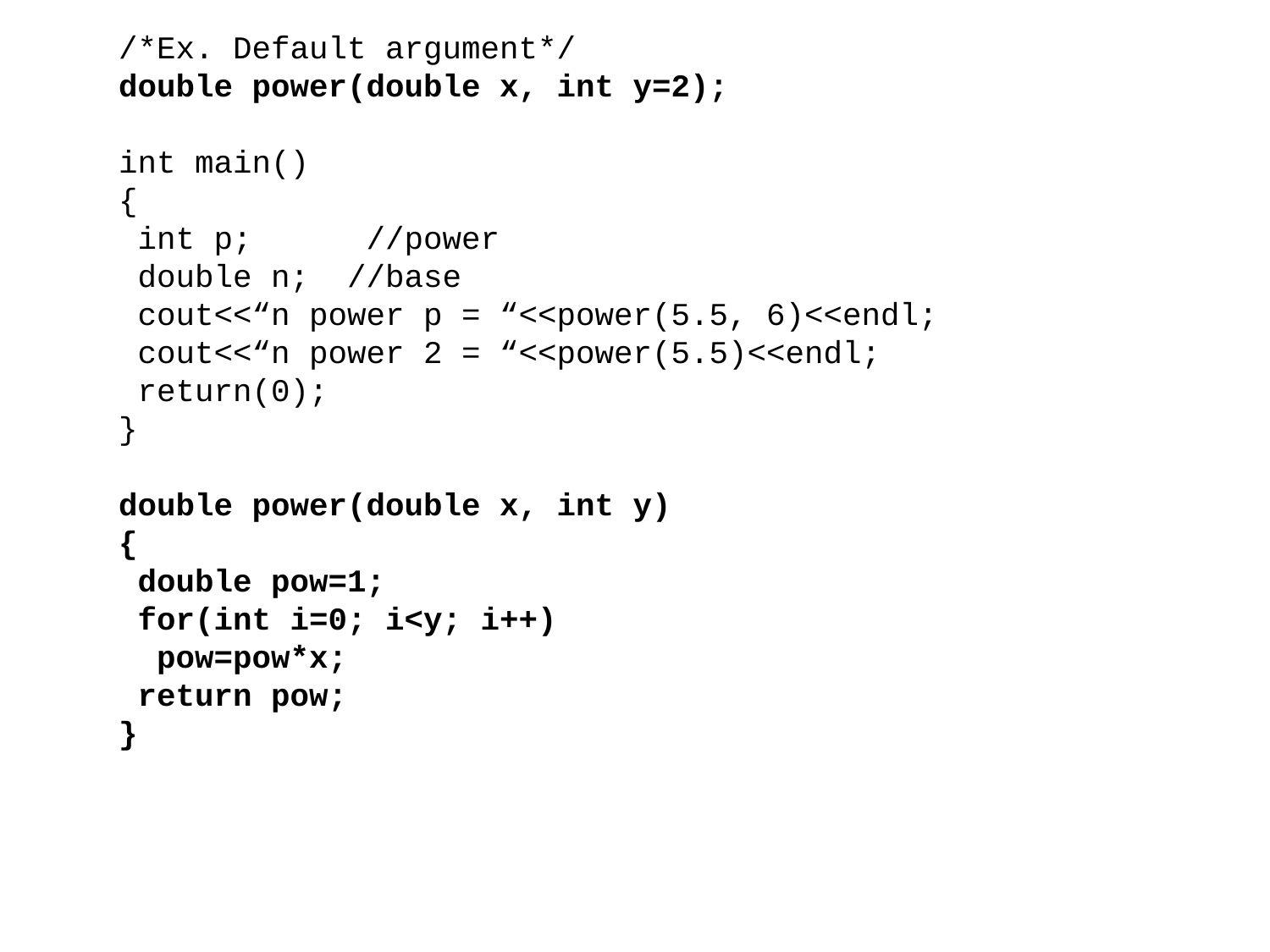

/*Ex. Default argument*/
double power(double x, int y=2);

int main()
{
 int p;      //power
 double n;  //base
 cout<<“n power p = “<<power(5.5, 6)<<endl;
 cout<<“n power 2 = “<<power(5.5)<<endl;
 return(0);
}

double power(double x, int y)
{
 double pow=1;
 for(int i=0; i<y; i++)
  pow=pow*x;
 return pow;
}